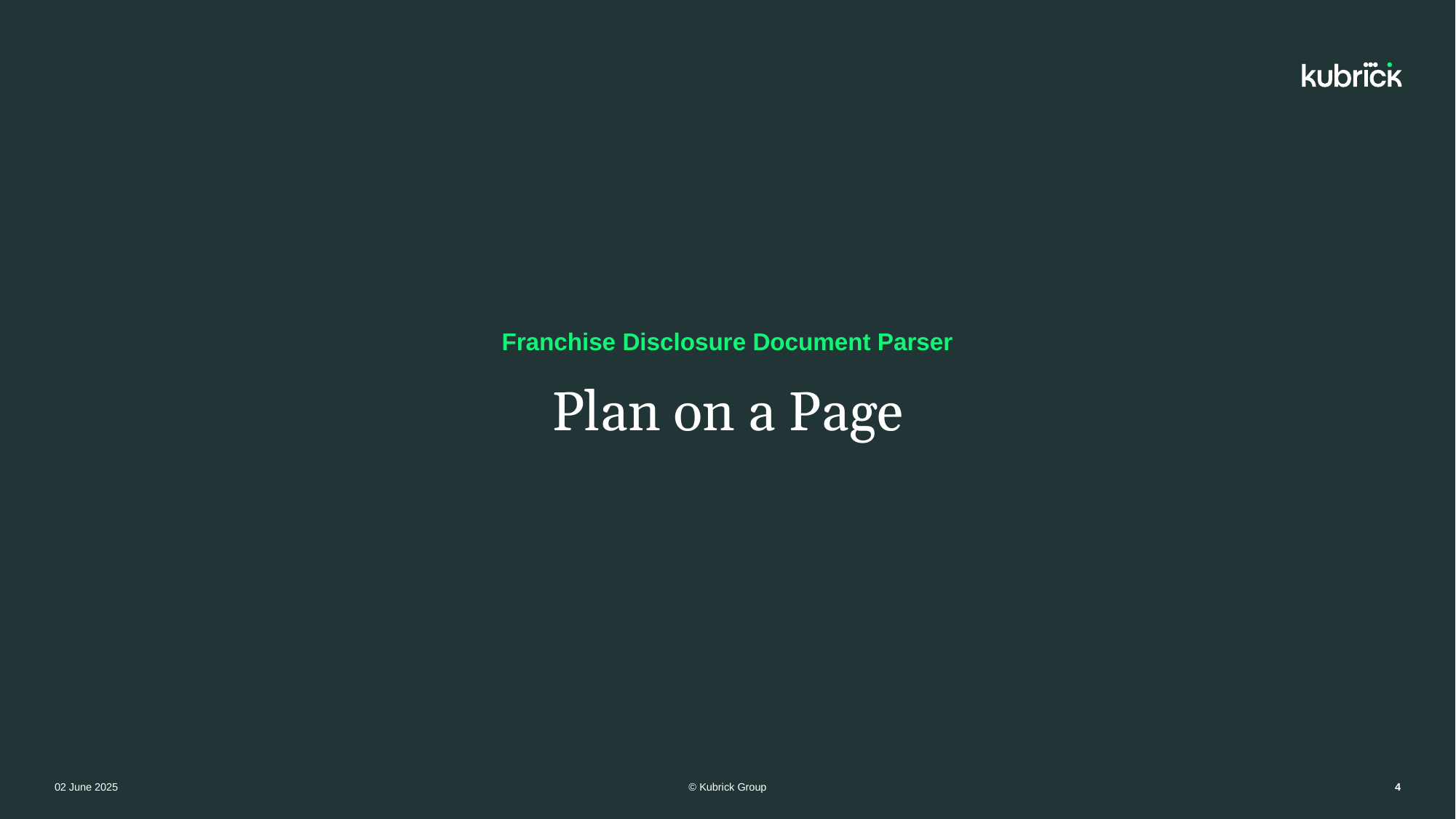

Franchise Disclosure Document Parser
# Plan on a Page
© Kubrick Group
02 June 2025
4